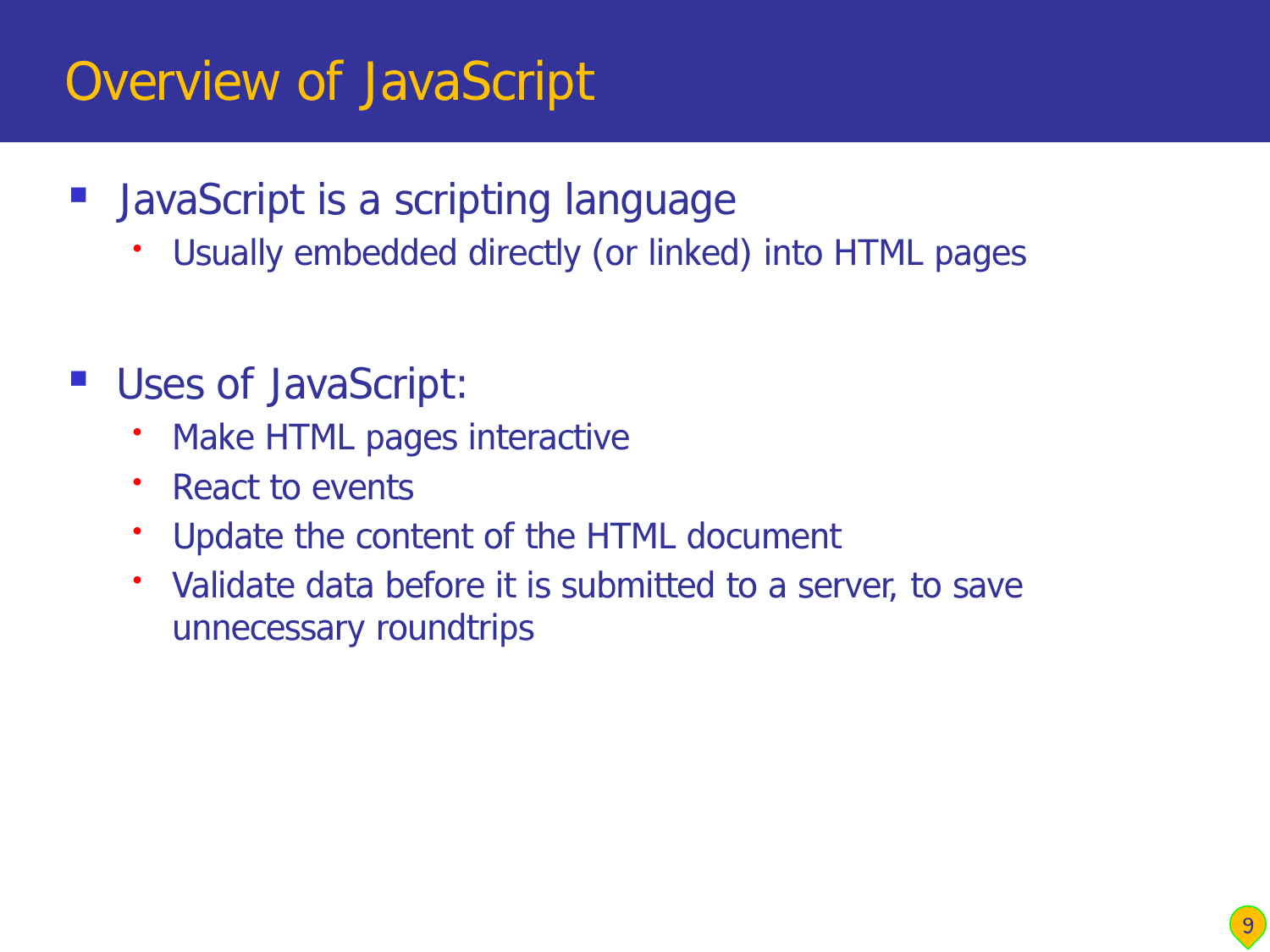

# Overview of JavaScript
JavaScript is a scripting language
Usually embedded directly (or linked) into HTML pages

Uses of JavaScript:
Make HTML pages interactive
React to events
Update the content of the HTML document
Validate data before it is submitted to a server, to save unnecessary roundtrips

9